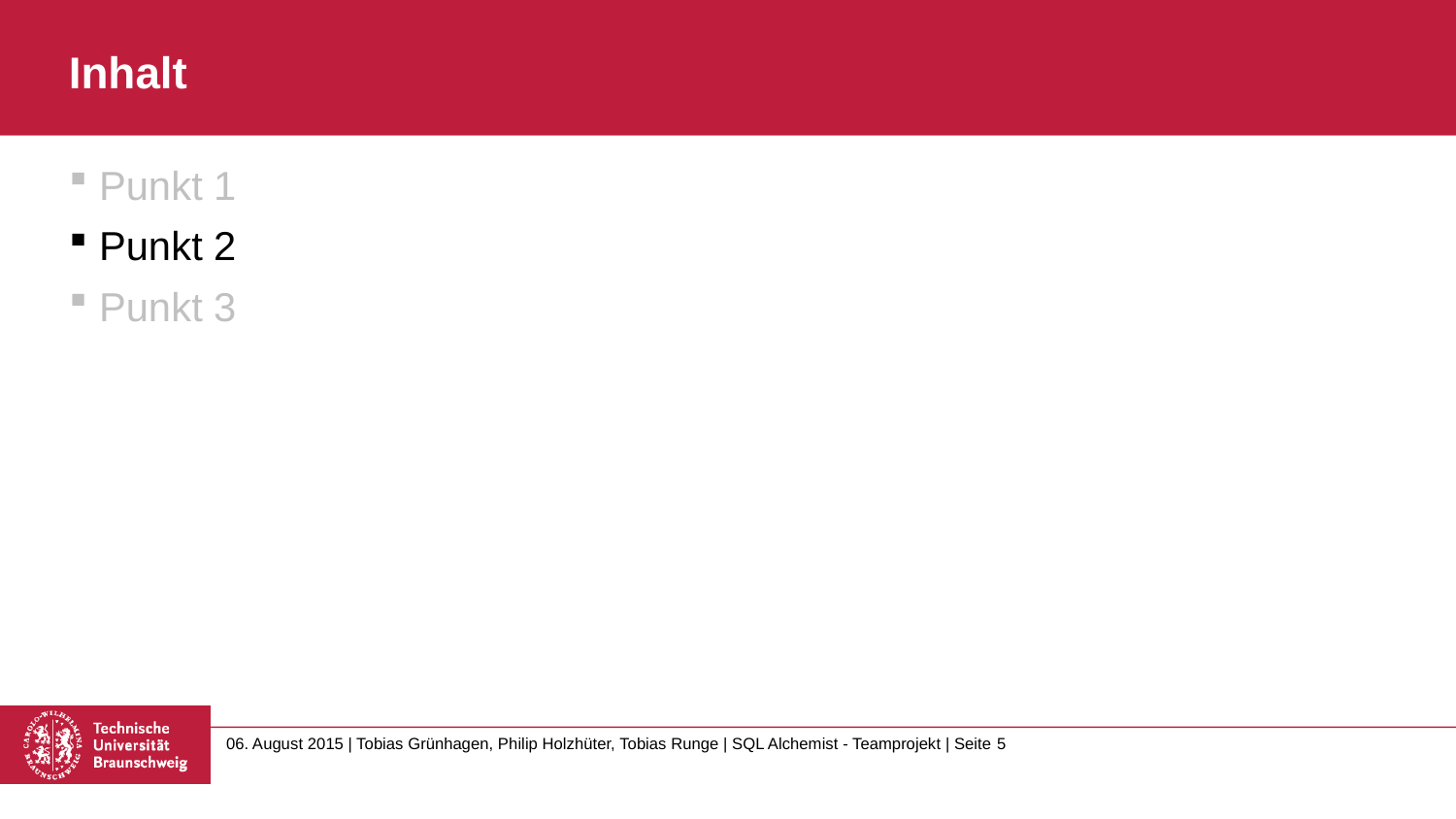

# Inhalt
Punkt 1
Punkt 2
Punkt 3